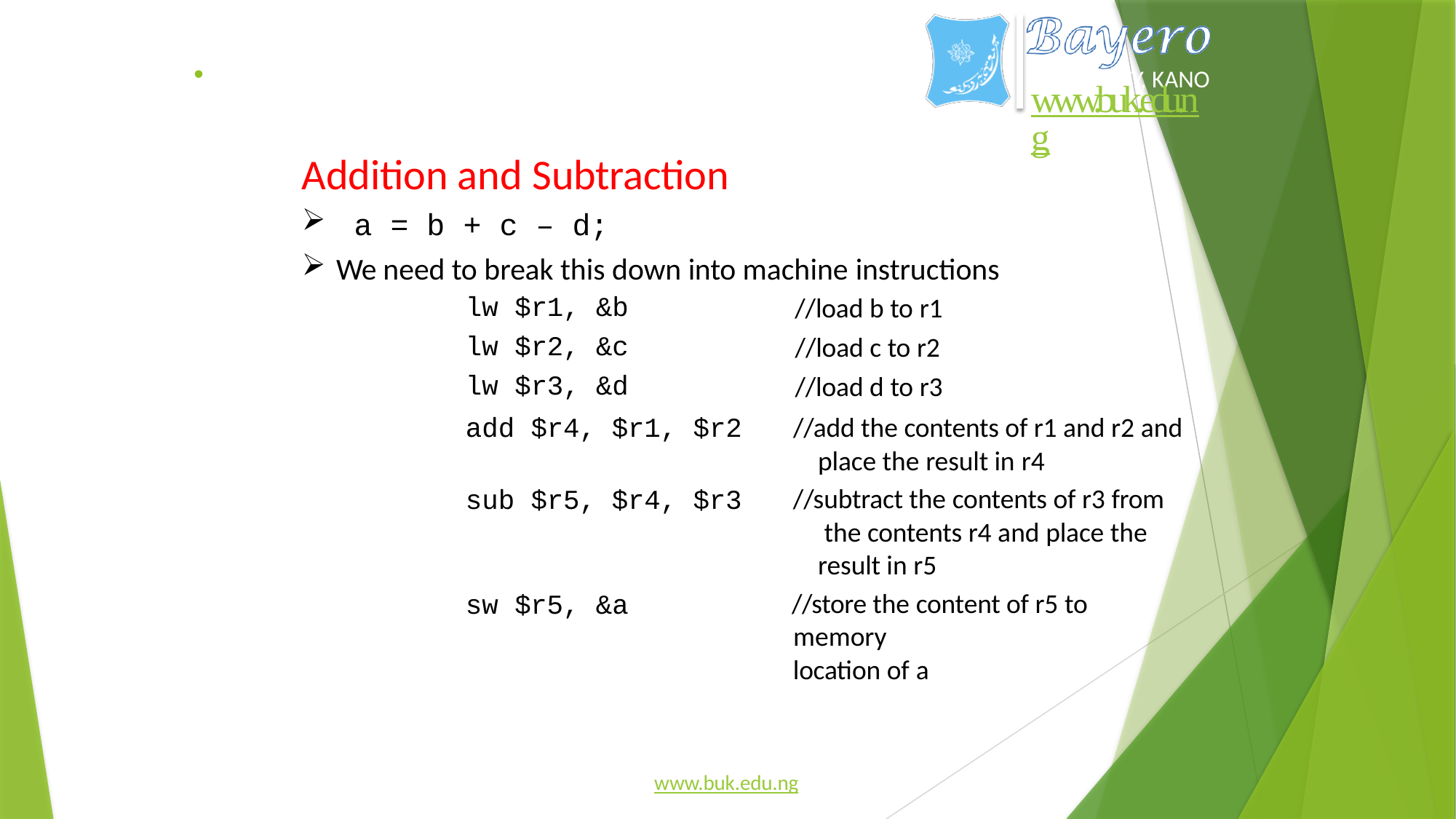

# .
UNIVERSITY, KANO
www.buk.edu.ng
Addition and Subtraction
a = b + c – d;
We need to break this down into machine instructions
| lw | $r1, | &b | //load b to r1 |
| --- | --- | --- | --- |
| lw | $r2, | &c | //load c to r2 |
| lw | $r3, | &d | //load d to r3 |
add $r4, $r1, $r2
//add the contents of r1 and r2 and
place the result in r4
//subtract the contents of r3 from  the contents r4 and place the  result in r5
//store the content of r5 to memory
location of a
sub $r5, $r4, $r3
sw $r5, &a
www.buk.edu.ng